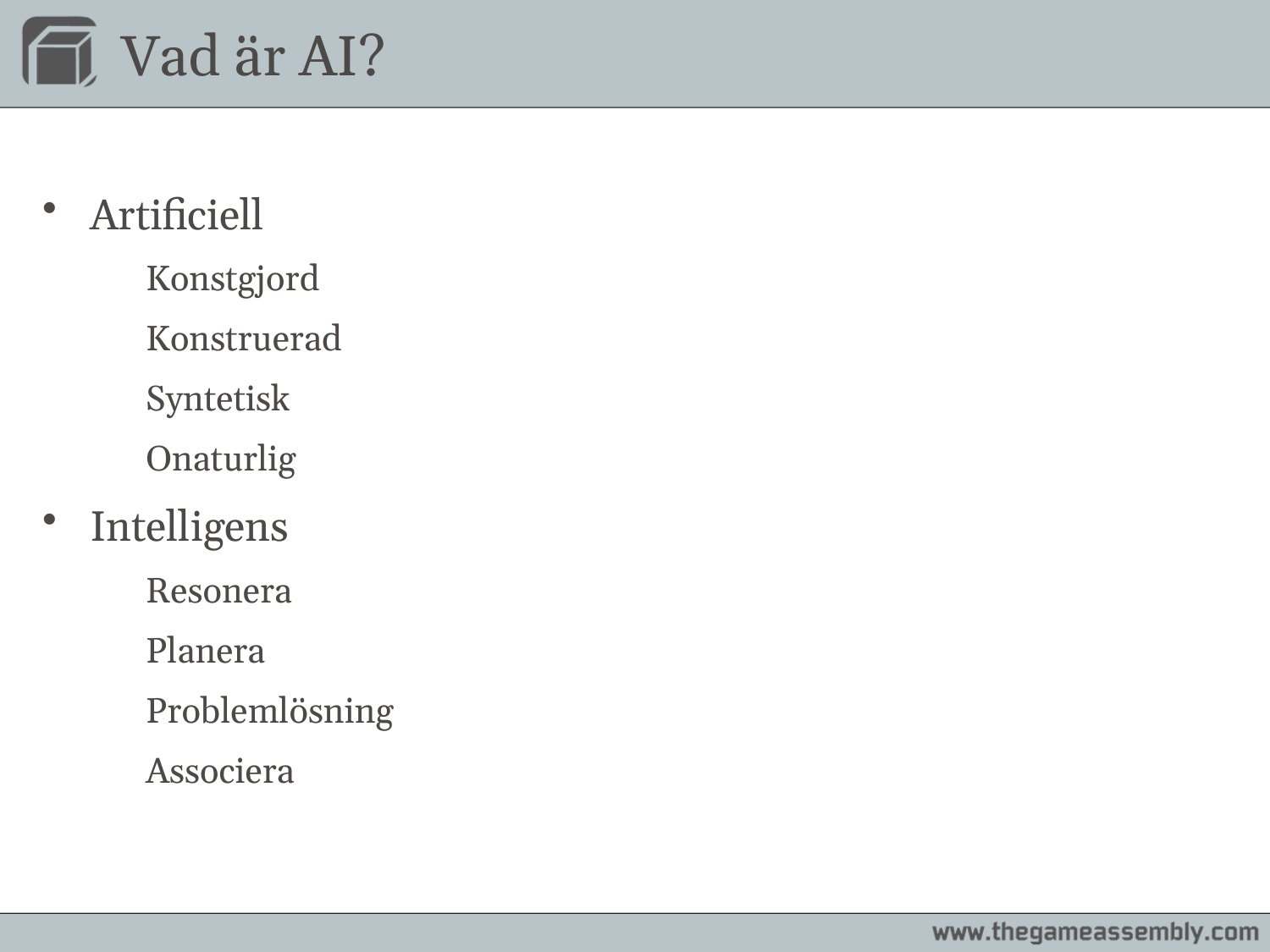

# Vad är AI?

Artificiell
	Konstgjord
	Konstruerad
	Syntetisk
	Onaturlig
Intelligens
	Resonera
	Planera
	Problemlösning
	Associera